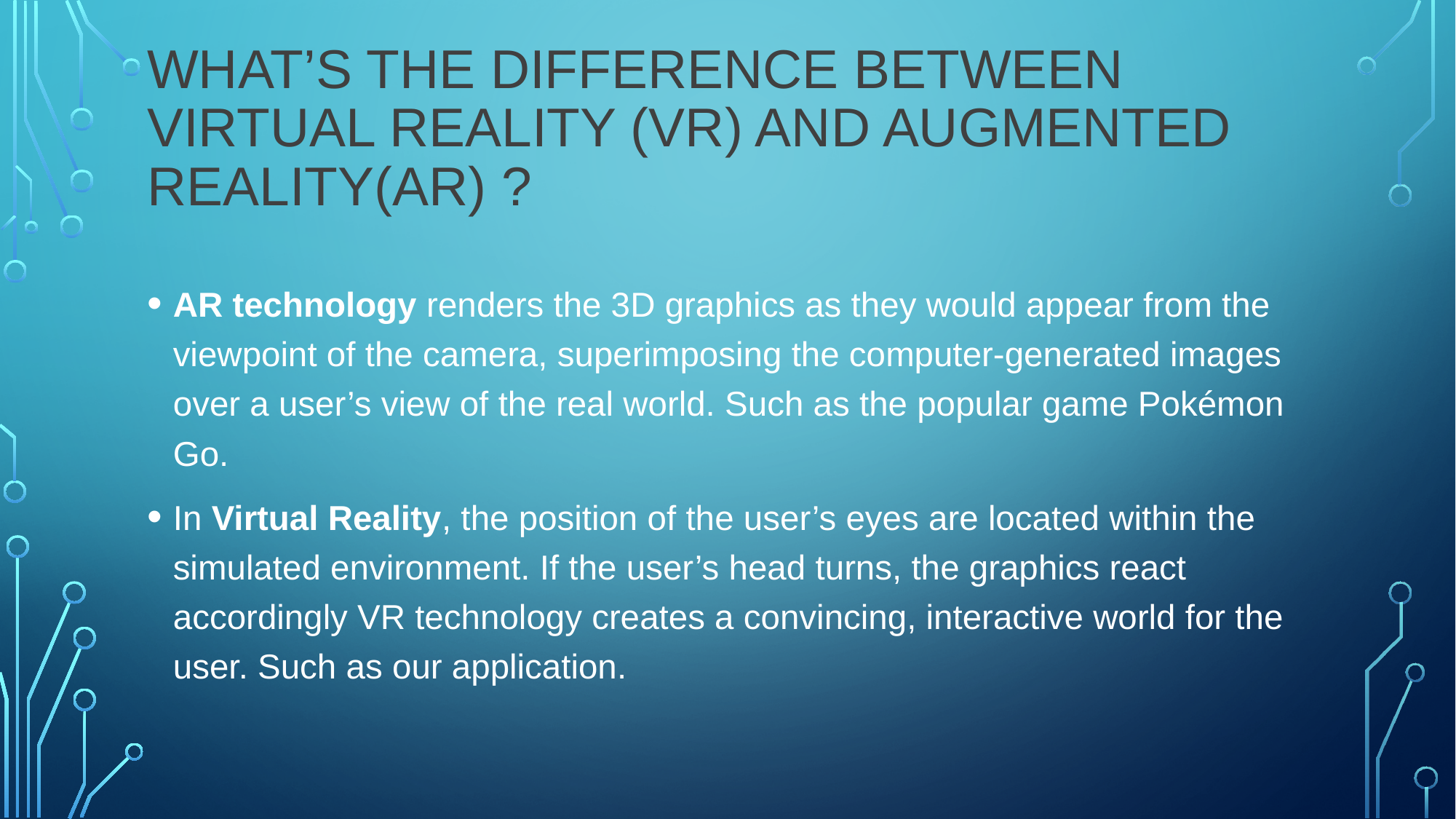

# What’s the difference Between Virtual Reality (VR) and Augmented Reality(AR) ?
AR technology renders the 3D graphics as they would appear from the viewpoint of the camera, superimposing the computer-generated images over a user’s view of the real world. Such as the popular game Pokémon Go.
In Virtual Reality, the position of the user’s eyes are located within the simulated environment. If the user’s head turns, the graphics react accordingly VR technology creates a convincing, interactive world for the user. Such as our application.